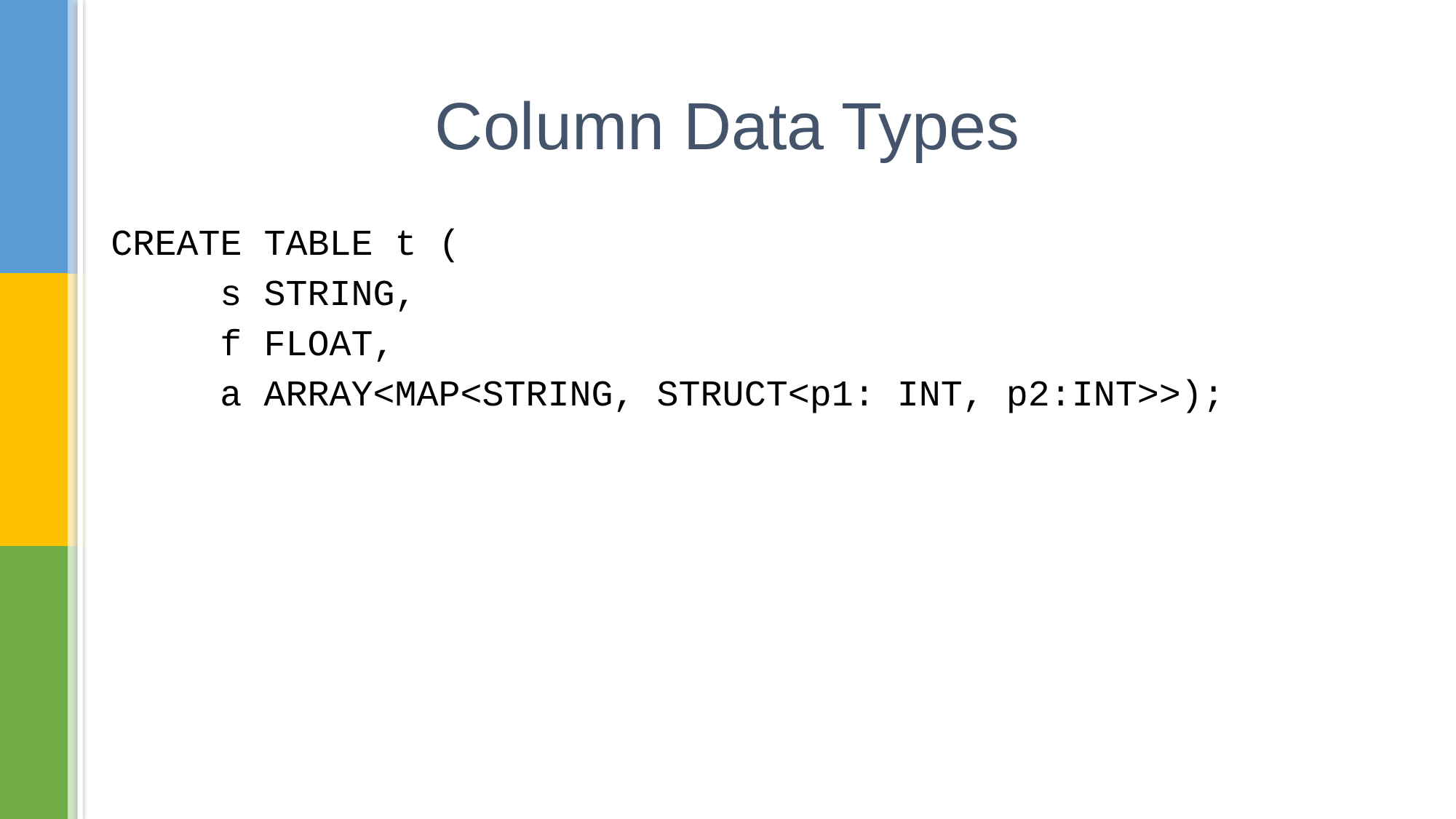

# Column Data Types
CREATE TABLE t (
	s STRING,
	f FLOAT,
	a ARRAY<MAP<STRING, STRUCT<p1: INT, p2:INT>>);